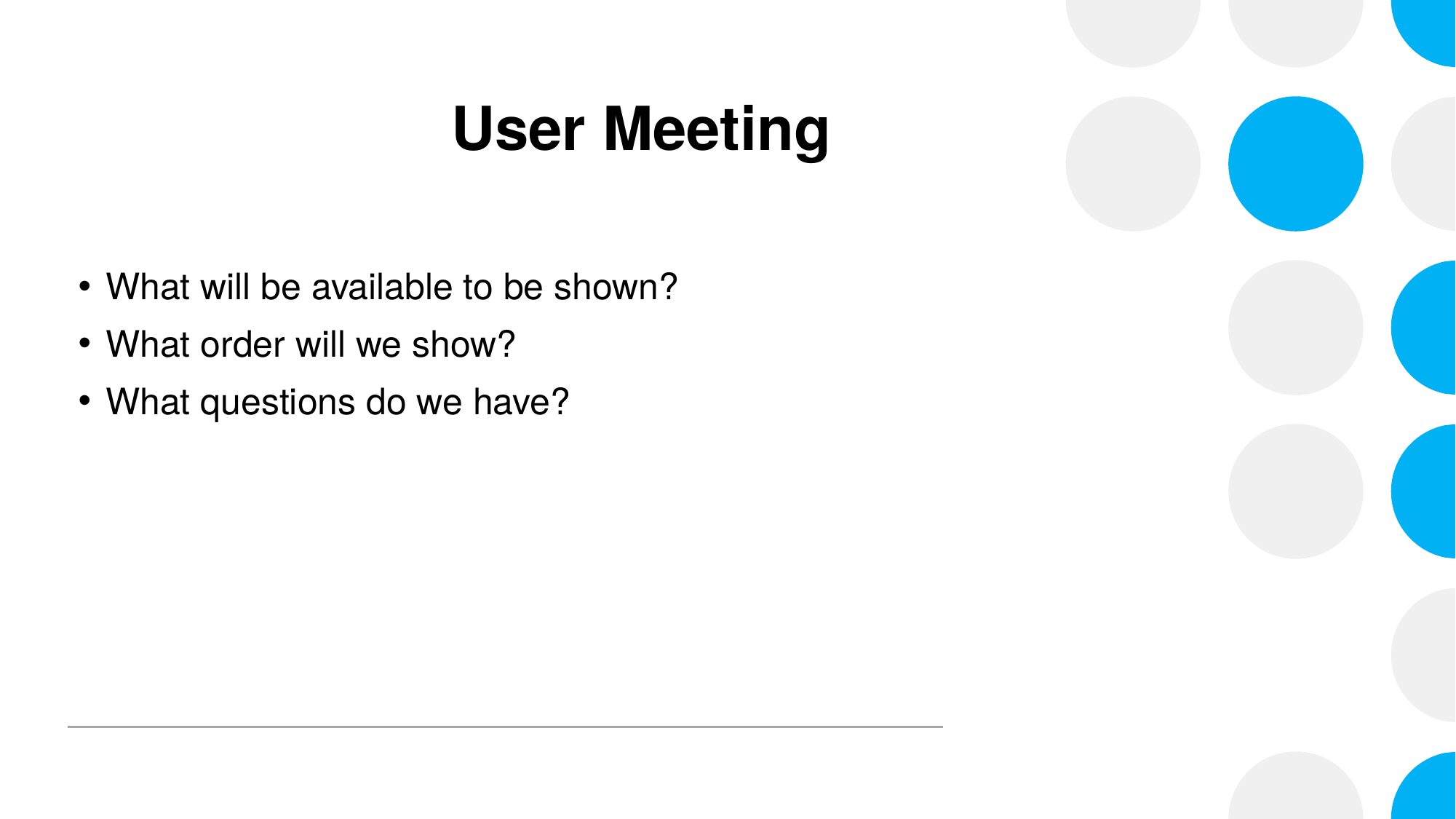

# User Meeting
What will be available to be shown?
What order will we show?
What questions do we have?